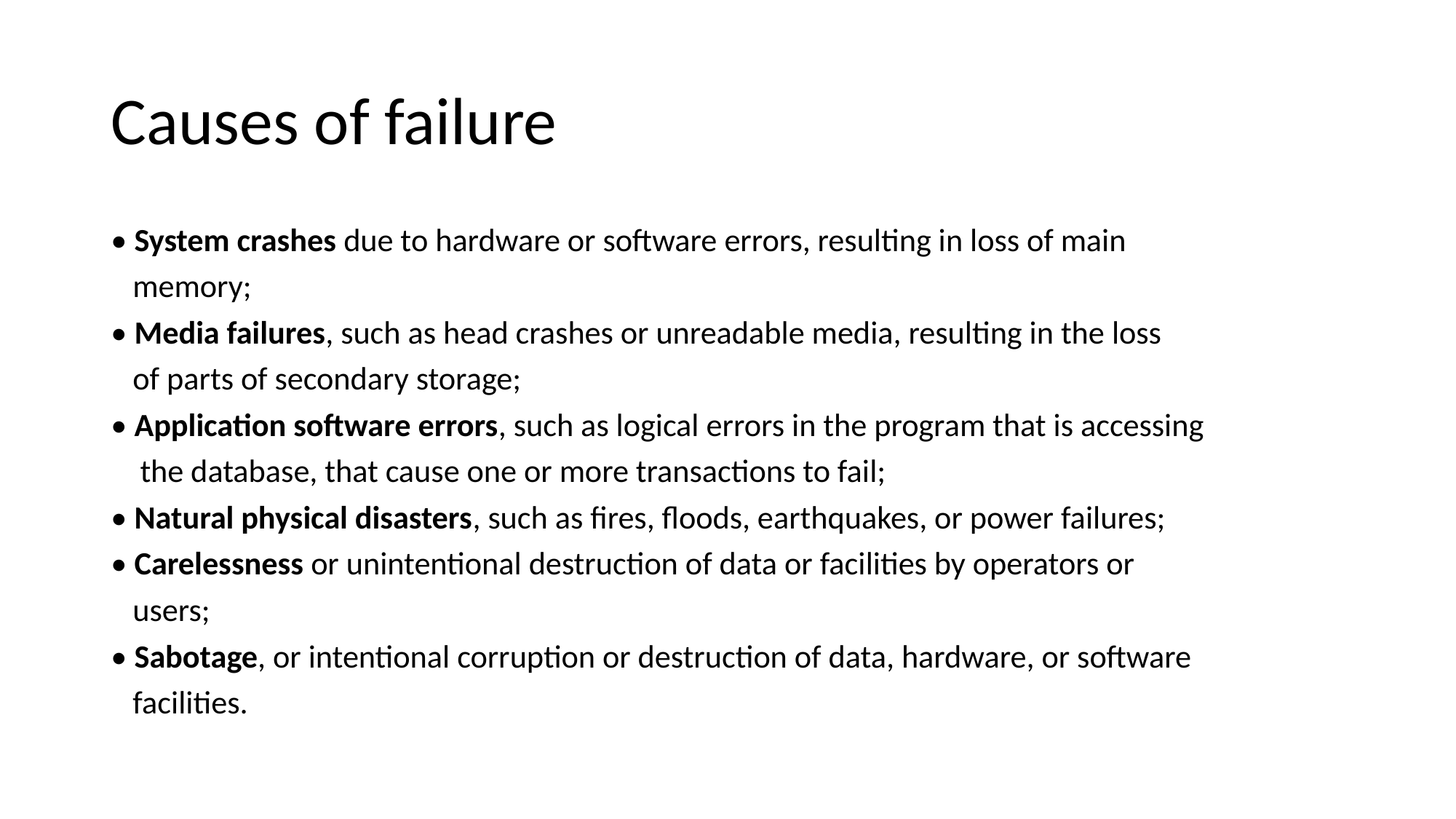

# Causes of failure
• System crashes due to hardware or software errors, resulting in loss of main
   memory;
• Media failures, such as head crashes or unreadable media, resulting in the loss
   of parts of secondary storage;
• Application software errors, such as logical errors in the program that is accessing
    the database, that cause one or more transactions to fail;
• Natural physical disasters, such as fires, floods, earthquakes, or power failures;
• Carelessness or unintentional destruction of data or facilities by operators or
   users;
• Sabotage, or intentional corruption or destruction of data, hardware, or software
   facilities.